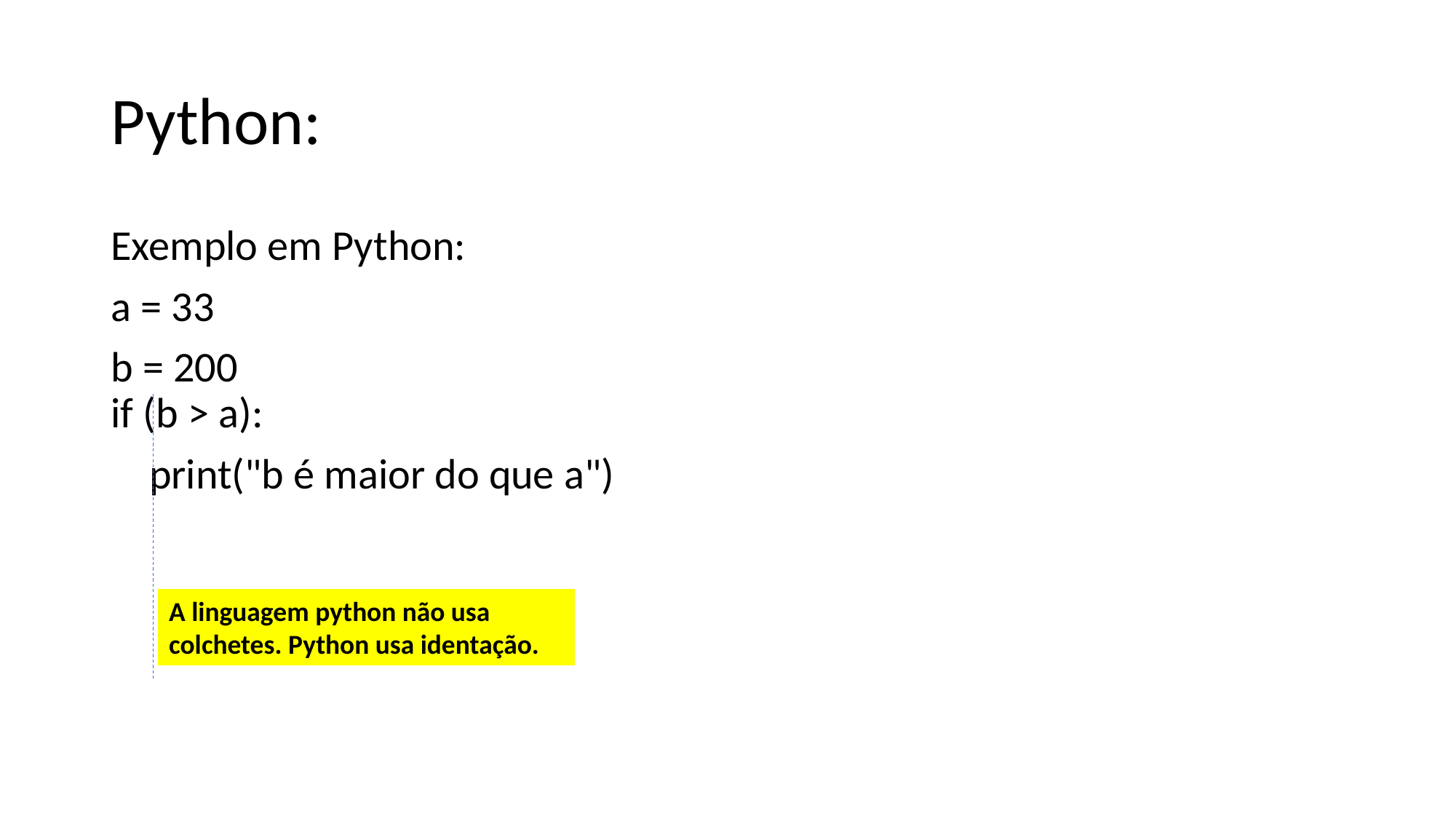

# Python:
Exemplo em Python:
a = 33
b = 200
if (b > a):
    print("b é maior do que a")

A linguagem python não usa colchetes. Python usa identação.